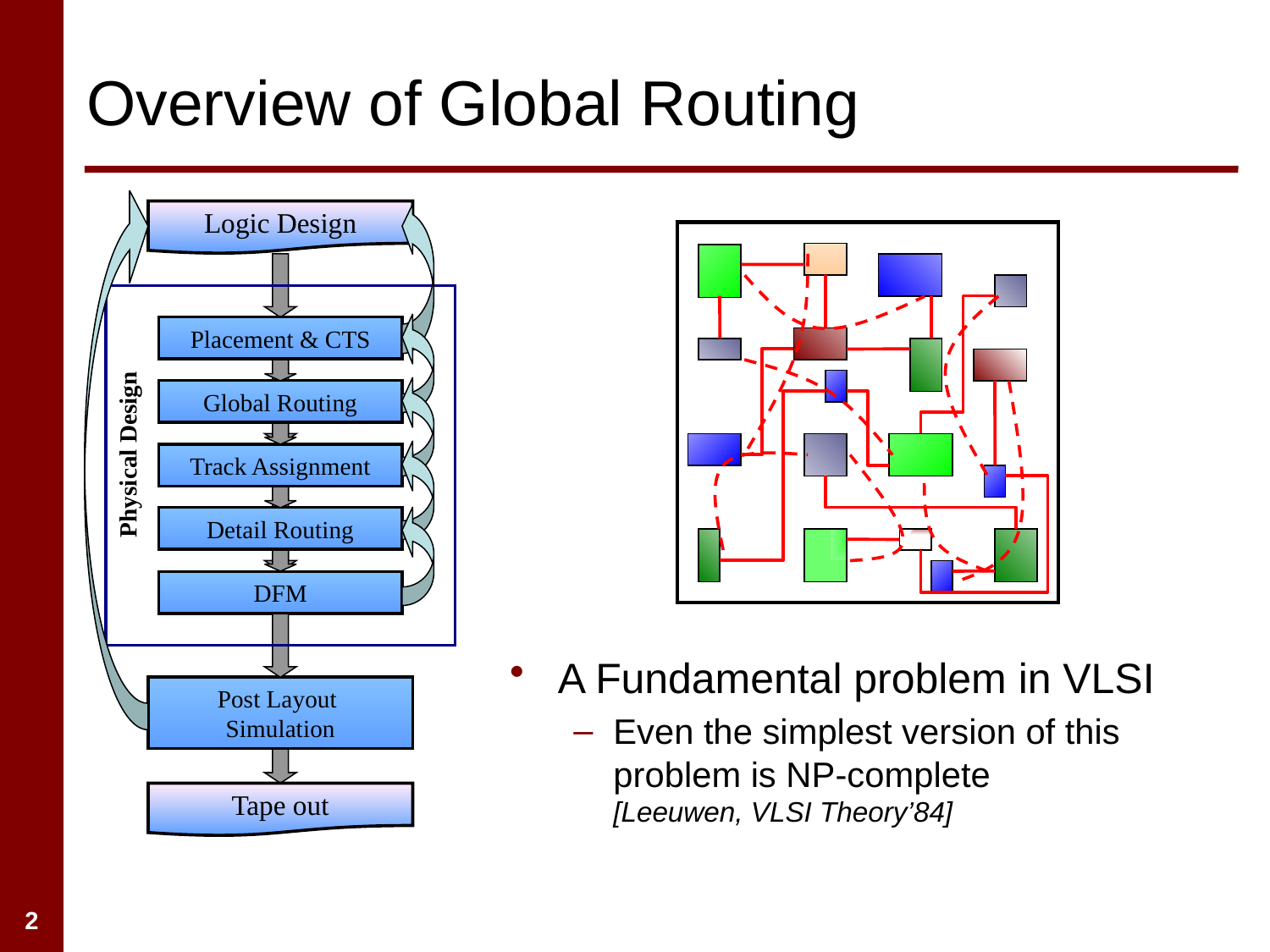

# Overview of Global Routing

Logic Design

Placement & CTS

Routing

Global Routing

Track Assignment

Detail Routing

Physical Design
DFM

A Fundamental problem in VLSI
Even the simplest version of this problem is NP-complete
[Leeuwen, VLSI Theory’84]
Post Layout
Simulation

Tape out